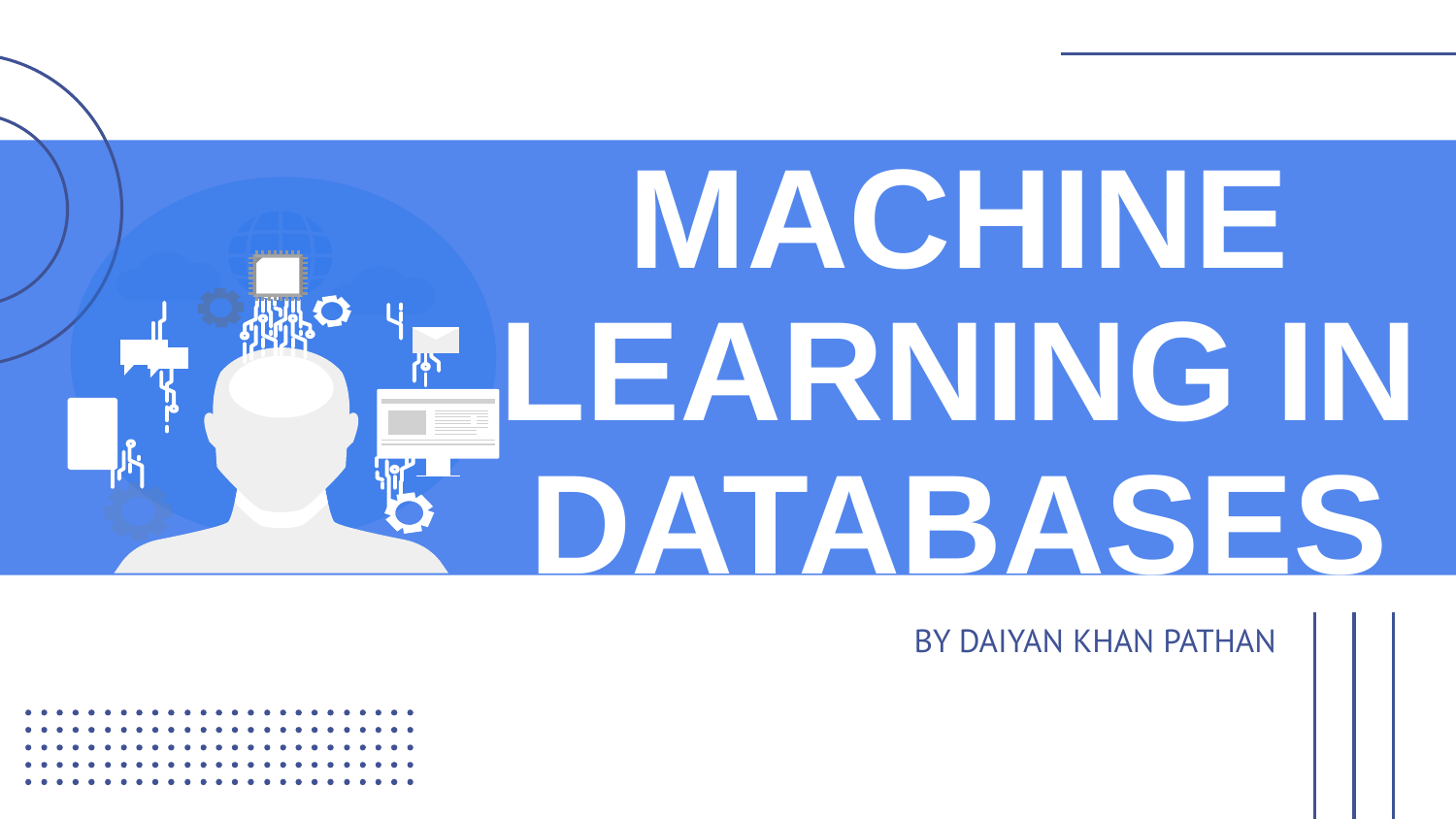

# MACHINE LEARNING IN DATABASES
BY DAIYAN KHAN PATHAN